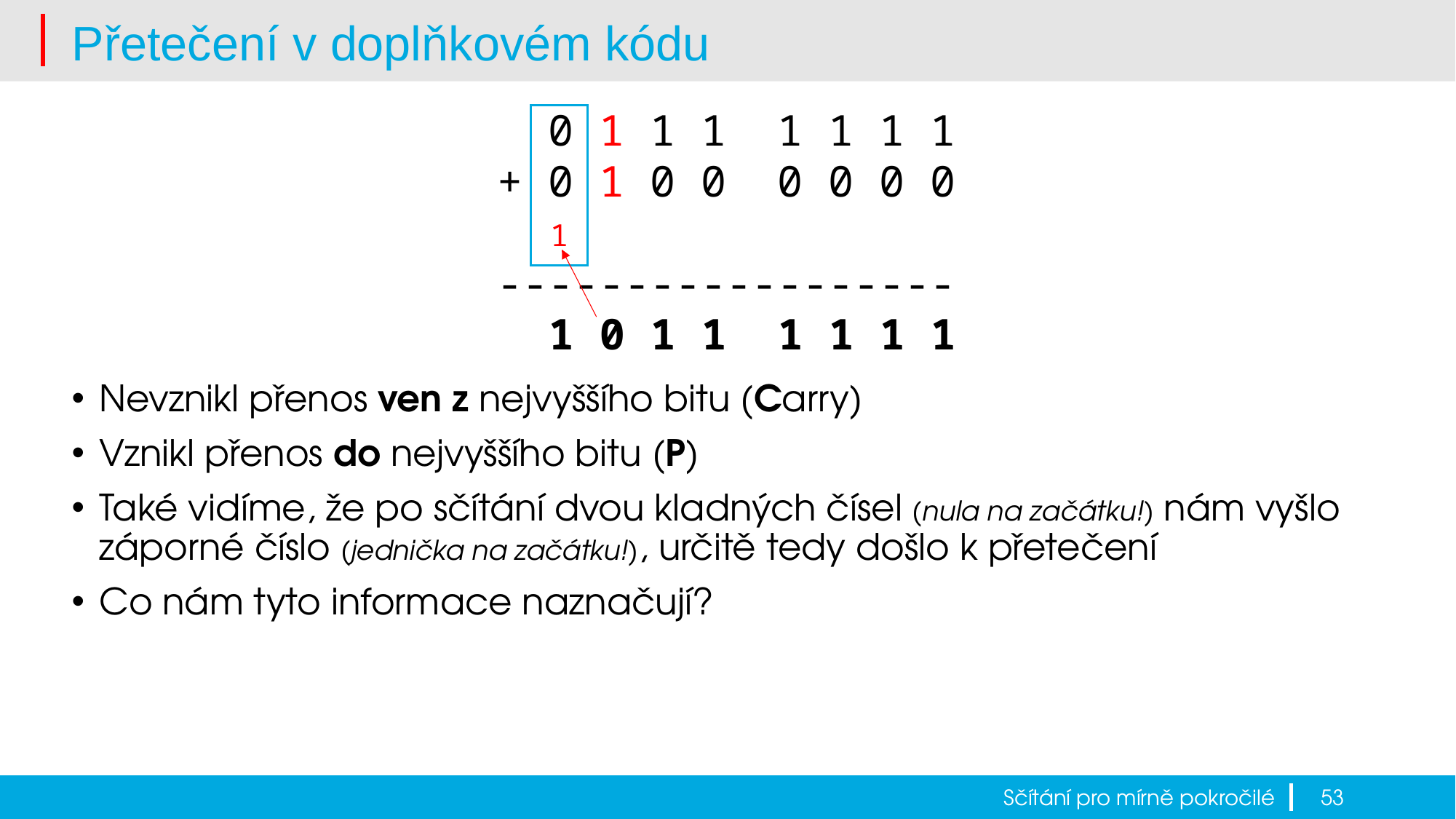

# Přetečení v doplňkovém kódu

Nevznikl přenos ven z nejvyššího bitu (Carry)
Vznikl přenos do nejvyššího bitu (P)
Také vidíme, že po sčítání dvou kladných čísel (nula na začátku!) nám vyšlo záporné číslo (jednička na začátku!), určitě tedy došlo k přetečení
Co nám tyto informace naznačují?
  0 1 1 1  1 1 1 1
+ 0 1 0 0  0 0 0 0

------------------
  1 0 1 1  1 1 1 1

1
Sčítání pro mírně pokročilé
53